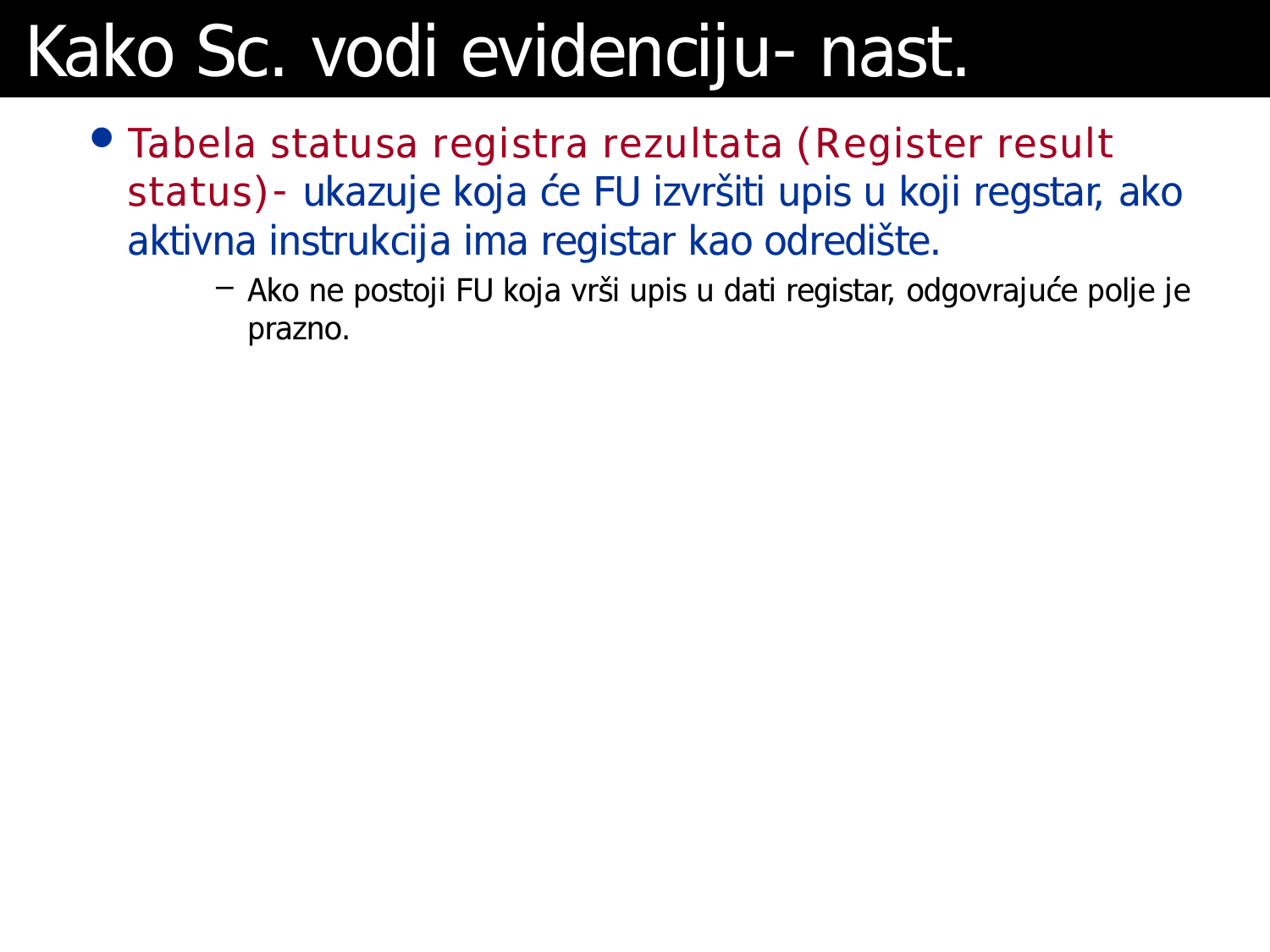

# Kako Sc. vodi evidenciju- nast.
Tabela statusa registra rezultata (Register result status)- ukazuje koja će FU izvršiti upis u koji regstar, ako aktivna instrukcija ima registar kao odredište.
Ako ne postoji FU koja vrši upis u dati registar, odgovrajuće polje je prazno.